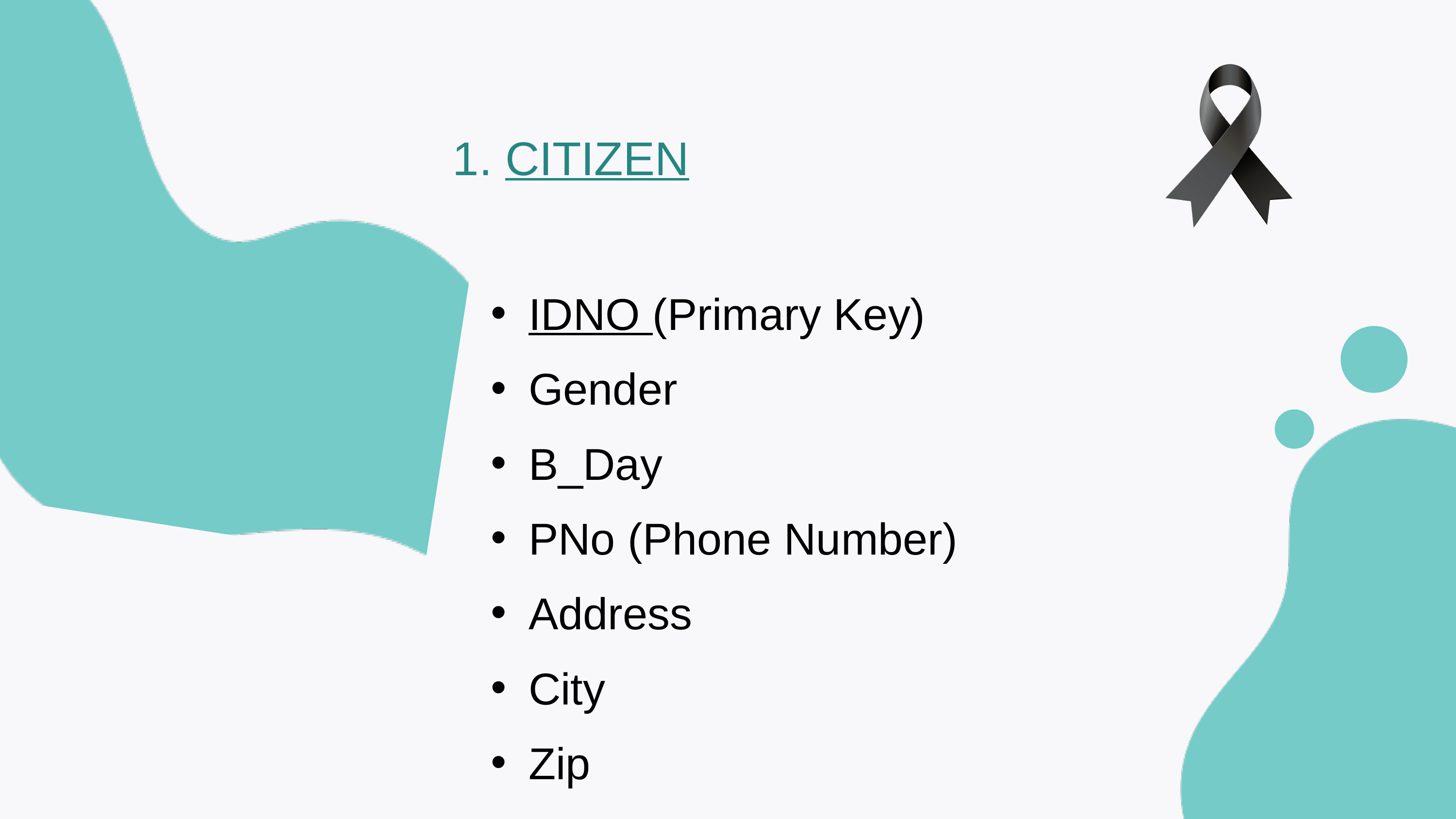

1. CITIZEN

IDNO (Primary Key)
Gender
B_Day
PNo (Phone Number)
Address
City
Zip